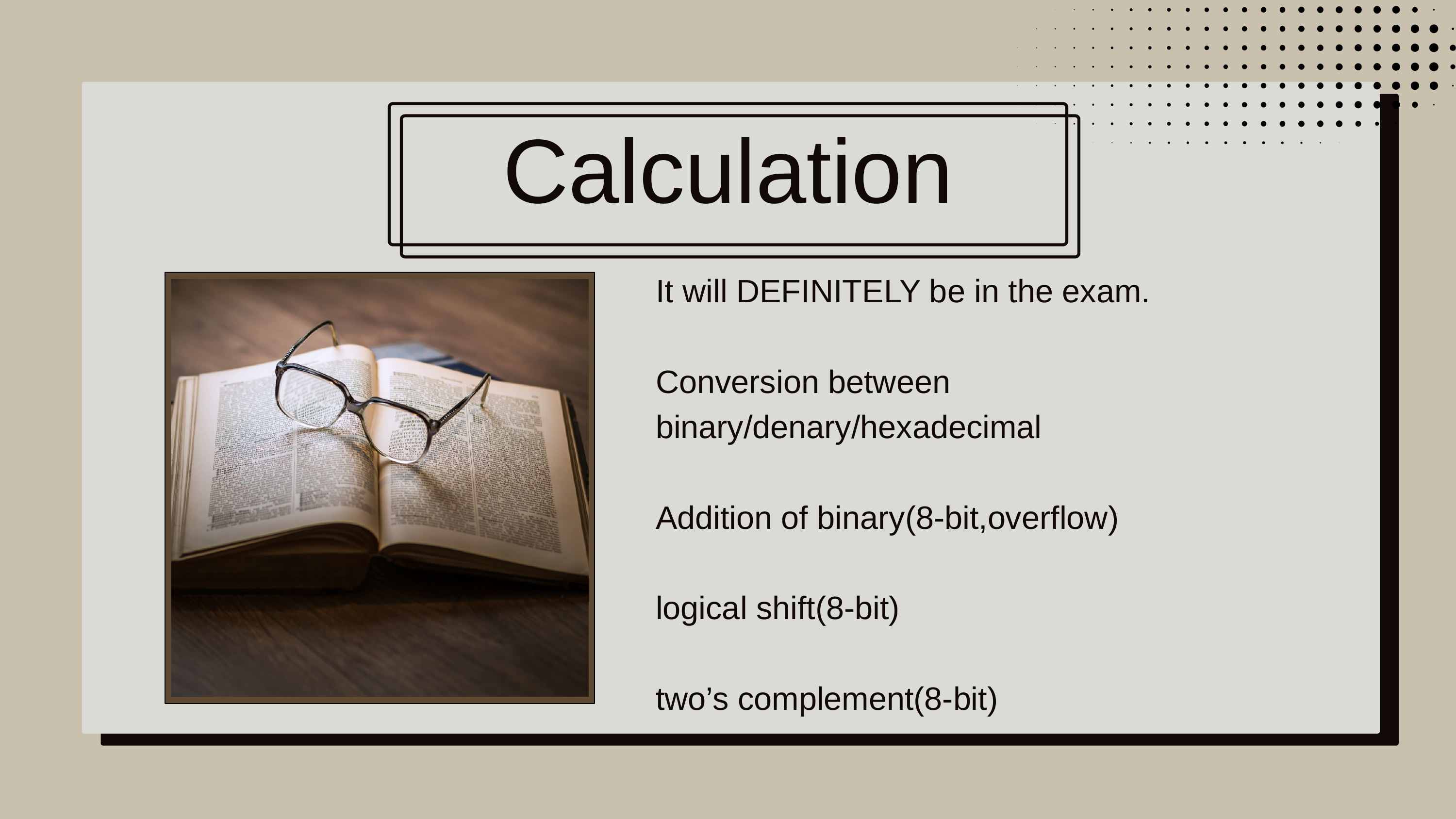

Calculation
It will DEFINITELY be in the exam.

Conversion between binary/denary/hexadecimal

Addition of binary(8-bit,overflow)

logical shift(8-bit)

two’s complement(8-bit)